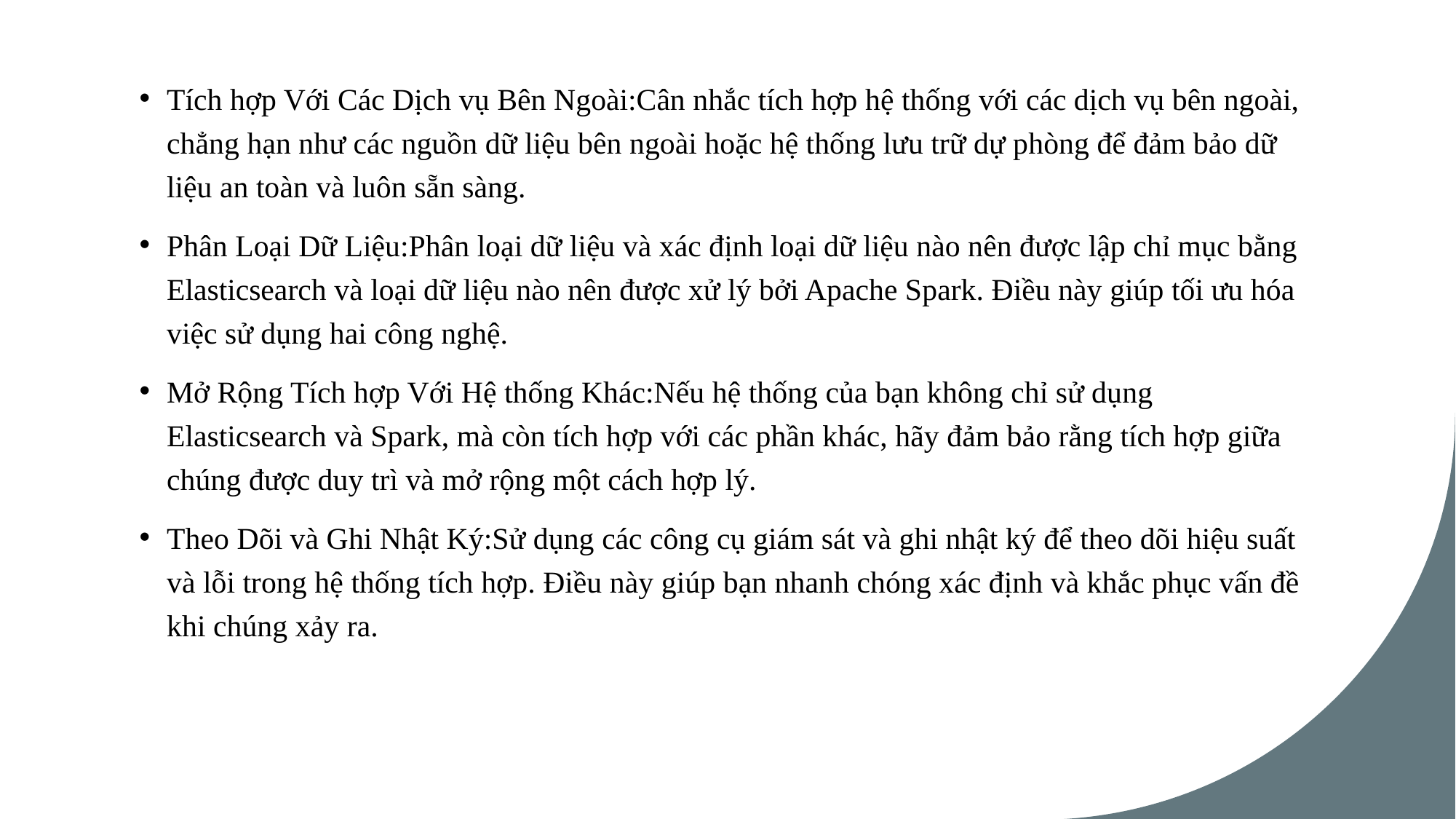

Tích hợp Với Các Dịch vụ Bên Ngoài:Cân nhắc tích hợp hệ thống với các dịch vụ bên ngoài, chẳng hạn như các nguồn dữ liệu bên ngoài hoặc hệ thống lưu trữ dự phòng để đảm bảo dữ liệu an toàn và luôn sẵn sàng.
Phân Loại Dữ Liệu:Phân loại dữ liệu và xác định loại dữ liệu nào nên được lập chỉ mục bằng Elasticsearch và loại dữ liệu nào nên được xử lý bởi Apache Spark. Điều này giúp tối ưu hóa việc sử dụng hai công nghệ.
Mở Rộng Tích hợp Với Hệ thống Khác:Nếu hệ thống của bạn không chỉ sử dụng Elasticsearch và Spark, mà còn tích hợp với các phần khác, hãy đảm bảo rằng tích hợp giữa chúng được duy trì và mở rộng một cách hợp lý.
Theo Dõi và Ghi Nhật Ký:Sử dụng các công cụ giám sát và ghi nhật ký để theo dõi hiệu suất và lỗi trong hệ thống tích hợp. Điều này giúp bạn nhanh chóng xác định và khắc phục vấn đề khi chúng xảy ra.